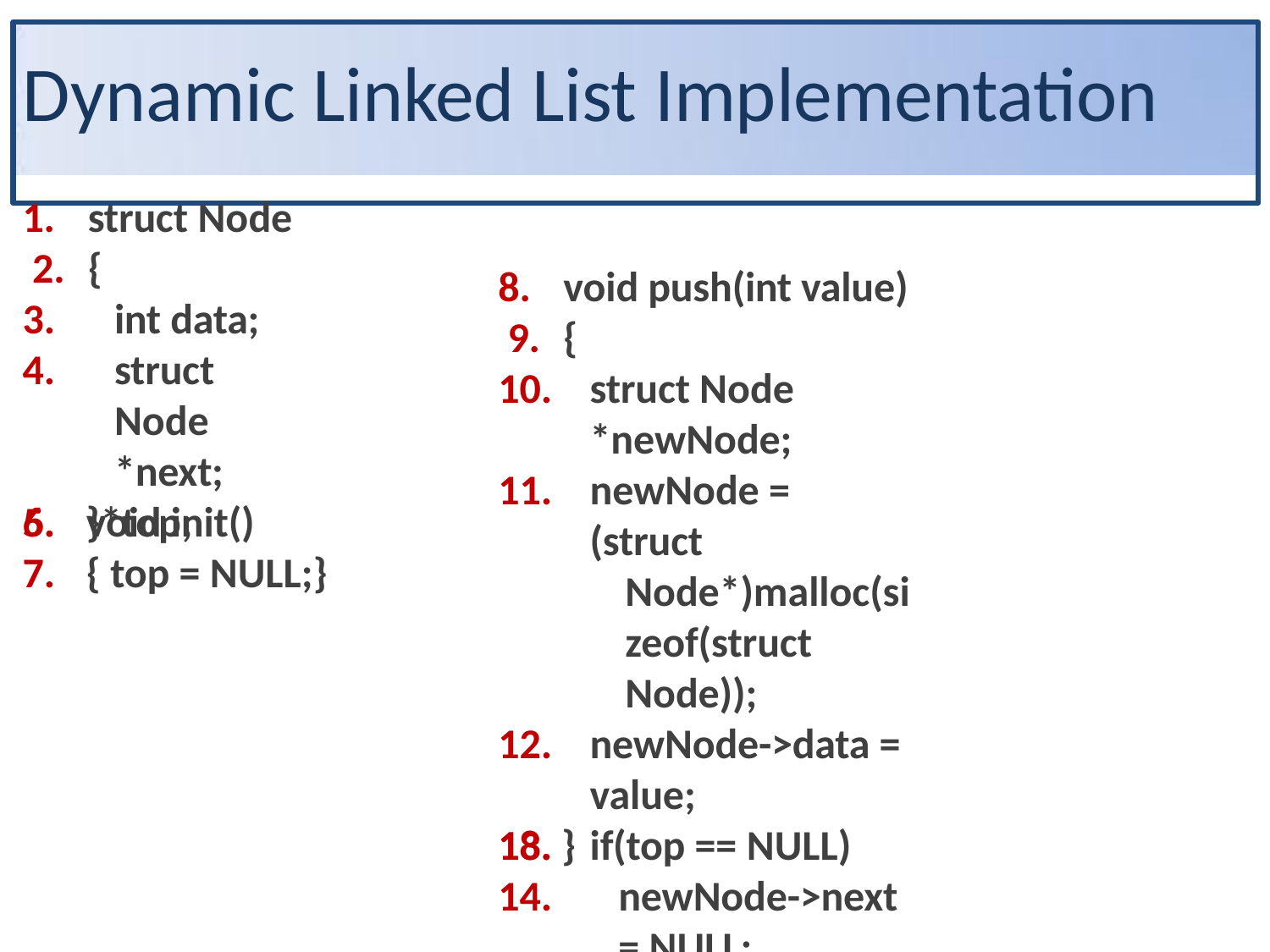

# Dynamic Linked List Implementation
1.	struct Node  2.	{
int data;
struct Node *next;
}*top;
8.	void push(int value)  9.	{
struct Node *newNode;
newNode = (struct
Node*)malloc(sizeof(struct Node));
newNode->data = value;
if(top == NULL)
newNode->next = NULL;
else
newNode->next = top;
top = newNode;
void init()
{ top = NULL;}
18. }